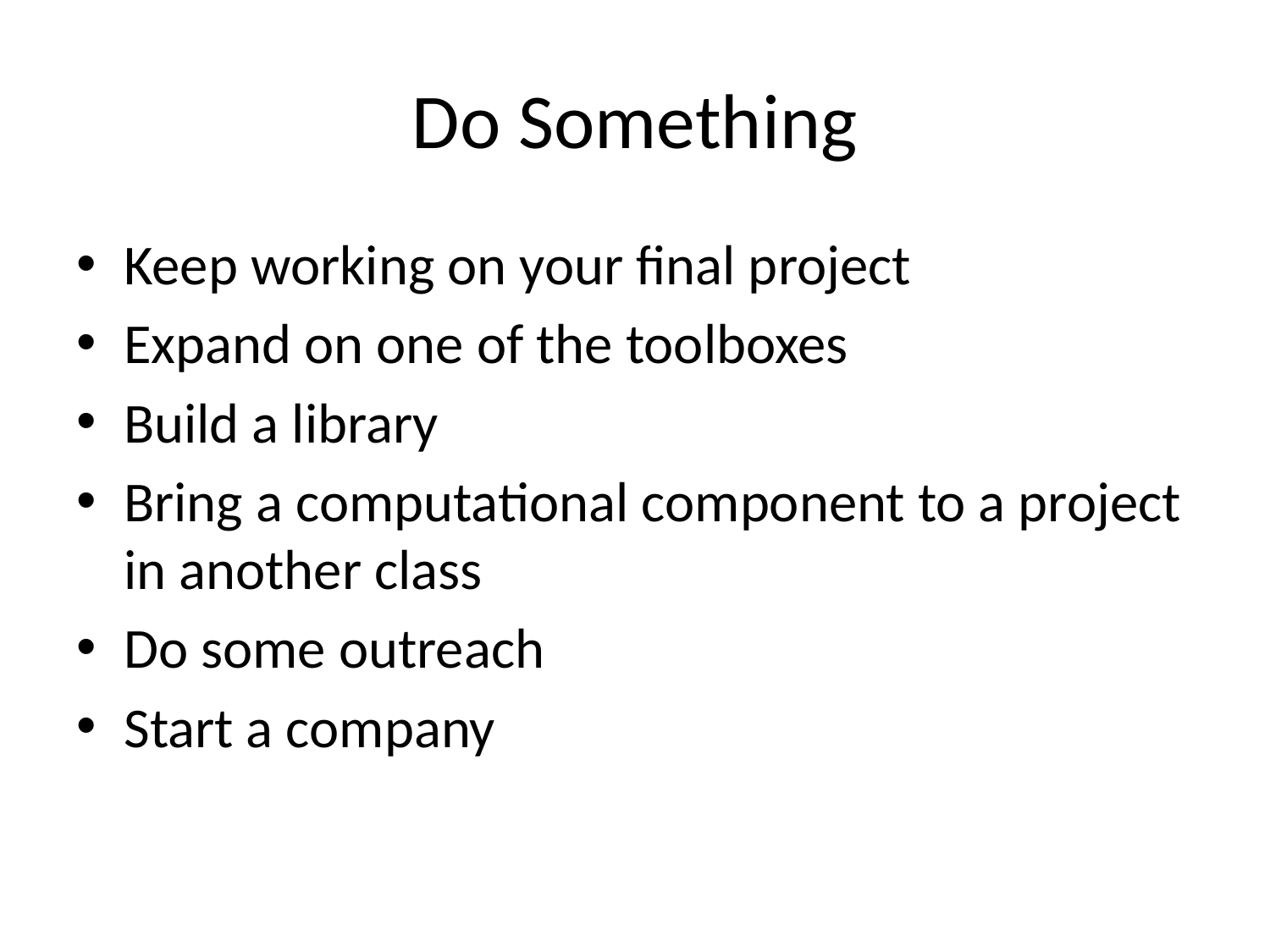

# Do Something
Keep working on your final project
Expand on one of the toolboxes
Build a library
Bring a computational component to a project in another class
Do some outreach
Start a company